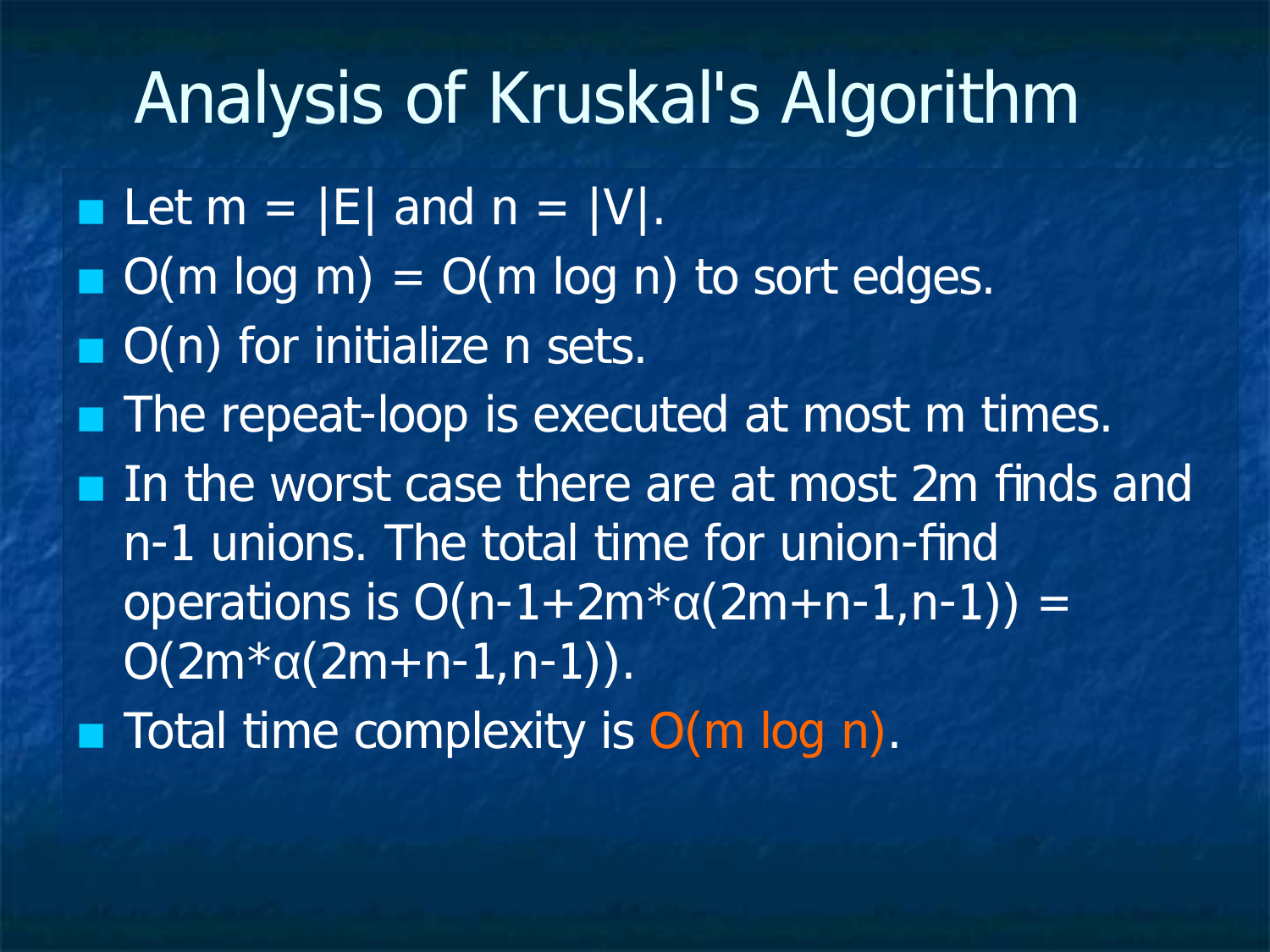

# Analysis of Kruskal's Algorithm
Let m = |E| and n = |V|.
O(m log m) = O(m log n) to sort edges.
O(n) for initialize n sets.
The repeat-loop is executed at most m times.
In the worst case there are at most 2m finds and n-1 unions. The total time for union-find operations is O(n-1+2m*α(2m+n-1,n-1)) = O(2m*α(2m+n-1,n-1)).
Total time complexity is O(m log n).